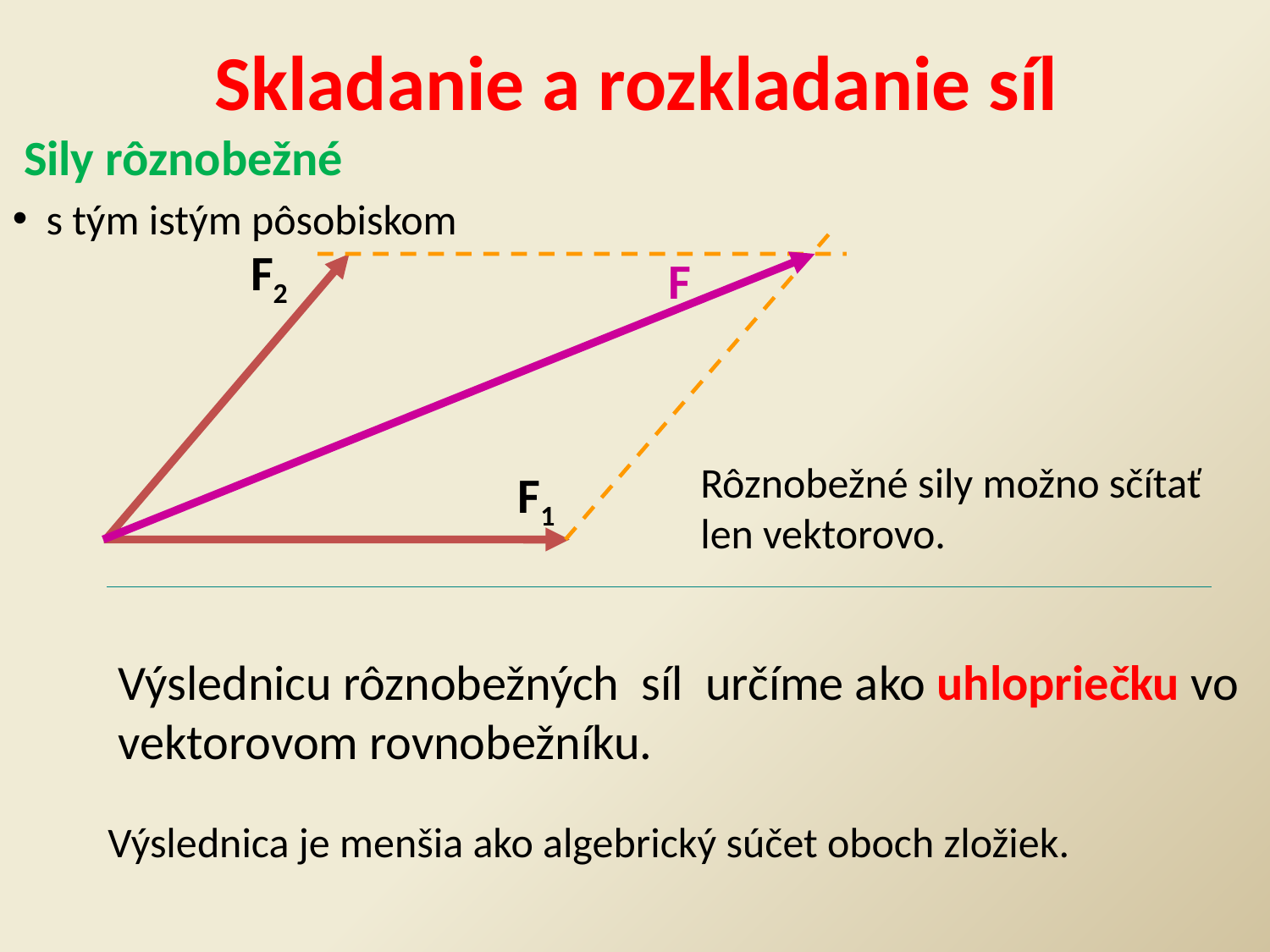

Skladanie a rozkladanie síl
# Sily rôznobežné
  s tým istým pôsobiskom

F2
F

Rôznobežné sily možno sčítať len vektorovo.
F1

Výslednicu rôznobežných  síl  určíme ako uhlopriečku vo vektorovom rovnobežníku.
Výslednica je menšia ako algebrický súčet oboch zložiek.